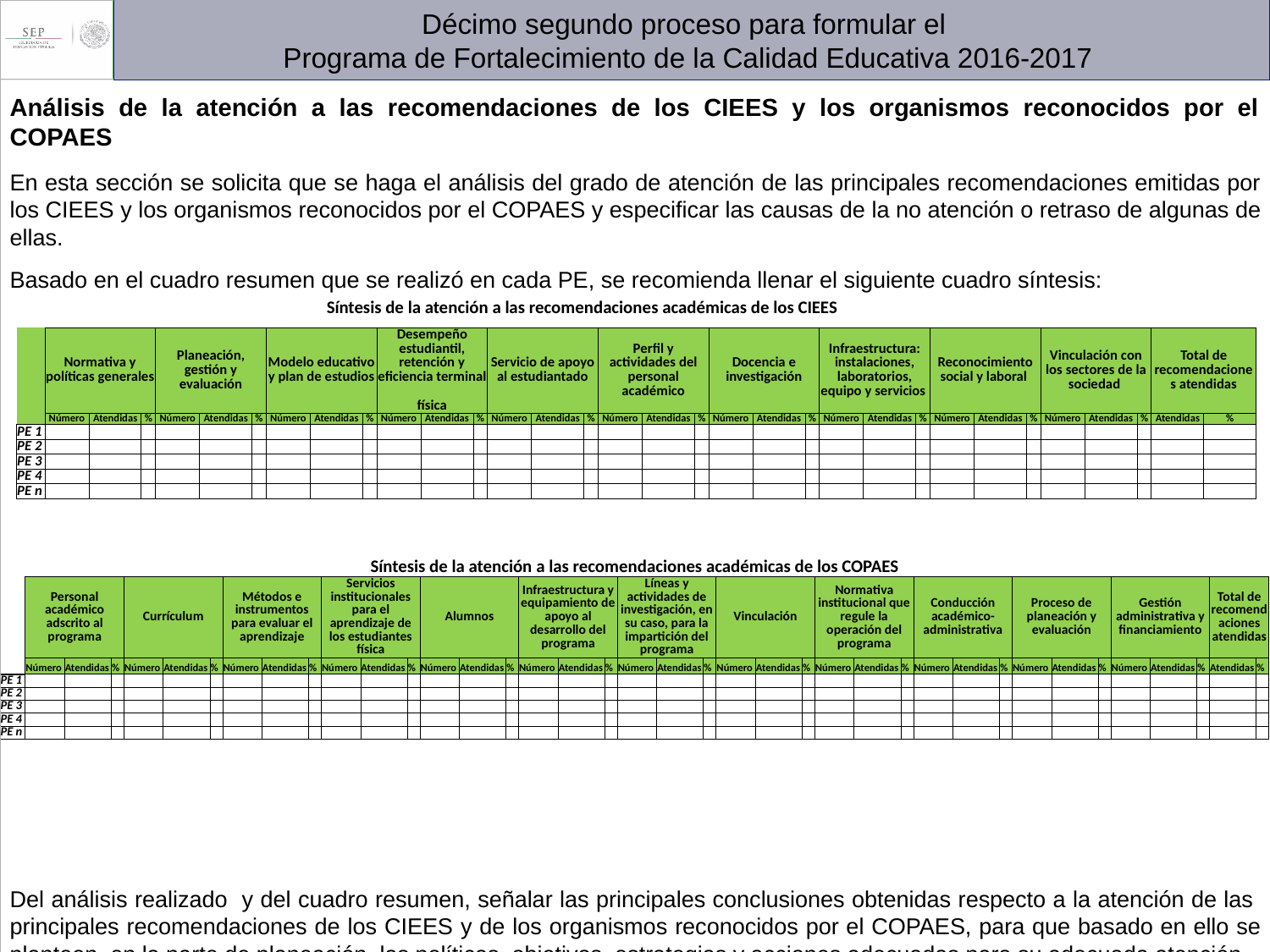

Décimo segundo proceso para formular el
Programa de Fortalecimiento de la Calidad Educativa 2016-2017

Análisis de la atención a las recomendaciones de los CIEES y los organismos reconocidos por el COPAES

En esta sección se solicita que se haga el análisis del grado de atención de las principales recomendaciones emitidas por los CIEES y los organismos reconocidos por el COPAES y especificar las causas de la no atención o retraso de algunas de ellas.

Basado en el cuadro resumen que se realizó en cada PE, se recomienda llenar el siguiente cuadro síntesis:

Del análisis realizado  y del cuadro resumen, señalar las principales conclusiones obtenidas respecto a la atención de las  principales recomendaciones de los CIEES y de los organismos reconocidos por el COPAES, para que basado en ello se planteen, en la parte de planeación, las políticas, objetivos, estrategias y acciones adecuadas para su adecuada atención.

| Síntesis de la atención a las recomendaciones académicas de los CIEES |  |  |  |  |  |  |  |  |  |  |  |  |  |  |  |  |  |  |  |  |  |  |  |  |  |  |  |  |  |  |  |  |
| --- | --- | --- | --- | --- | --- | --- | --- | --- | --- | --- | --- | --- | --- | --- | --- | --- | --- | --- | --- | --- | --- | --- | --- | --- | --- | --- | --- | --- | --- | --- | --- | --- |
|  |  |  |  |  |  |  |  |  |  |  |  |  |  |  |  |  |  |  |  |  |  |  |  |  |  |  |  |  |  |  |  |  |
|  | Normativa y políticas generales |  |  | Planeación, gestión y evaluación |  |  | Modelo educativo y plan de estudios |  |  | Desempeño estudiantil, retención y eficiencia terminal física |  |  | Servicio de apoyo al estudiantado |  |  | Perfil y actividades del personal académico |  |  | Docencia e investigación |  |  | Infraestructura: instalaciones, laboratorios, equipo y servicios |  |  | Reconocimiento social y laboral |  |  | Vinculación con los sectores de la sociedad |  |  | Total de recomendaciones atendidas |  |
|  | Número | Atendidas | % | Número | Atendidas | % | Número | Atendidas | % | Número | Atendidas | % | Número | Atendidas | % | Número | Atendidas | % | Número | Atendidas | % | Número | Atendidas | % | Número | Atendidas | % | Número | Atendidas | % | Atendidas | % |
| PE 1 |  |  |  |  |  |  |  |  |  |  |  |  |  |  |  |  |  |  |  |  |  |  |  |  |  |  |  |  |  |  |  |  |
| PE 2 |  |  |  |  |  |  |  |  |  |  |  |  |  |  |  |  |  |  |  |  |  |  |  |  |  |  |  |  |  |  |  |  |
| PE 3 |  |  |  |  |  |  |  |  |  |  |  |  |  |  |  |  |  |  |  |  |  |  |  |  |  |  |  |  |  |  |  |  |
| PE 4 |  |  |  |  |  |  |  |  |  |  |  |  |  |  |  |  |  |  |  |  |  |  |  |  |  |  |  |  |  |  |  |  |
| PE n |  |  |  |  |  |  |  |  |  |  |  |  |  |  |  |  |  |  |  |  |  |  |  |  |  |  |  |  |  |  |  |  |
| Síntesis de la atención a las recomendaciones académicas de los COPAES |  |  |  |  |  |  |  |  |  |  |  |  |  |  |  |  |  |  |  |  |  |  |  |  |  |  |  |  |  |  |  |  |  |  |  |  |  |  |
| --- | --- | --- | --- | --- | --- | --- | --- | --- | --- | --- | --- | --- | --- | --- | --- | --- | --- | --- | --- | --- | --- | --- | --- | --- | --- | --- | --- | --- | --- | --- | --- | --- | --- | --- | --- | --- | --- | --- |
|  | Personal académico adscrito al programa |  |  | Currículum |  |  | Métodos e instrumentos para evaluar el aprendizaje |  |  | Servicios institucionales para el aprendizaje de los estudiantes física |  |  | Alumnos |  |  | Infraestructura y equipamiento de apoyo al desarrollo del programa |  |  | Líneas y actividades de investigación, en su caso, para la impartición del programa |  |  | Vinculación |  |  | Normativa institucional que regule la operación del programa |  |  | Conducción académico-administrativa |  |  | Proceso de planeación y evaluación |  |  | Gestión administrativa y financiamiento |  |  | Total de recomendaciones atendidas |  |
|  | Número | Atendidas | % | Número | Atendidas | % | Número | Atendidas | % | Número | Atendidas | % | Número | Atendidas | % | Número | Atendidas | % | Número | Atendidas | % | Número | Atendidas | % | Número | Atendidas | % | Número | Atendidas | % | Número | Atendidas | % | Número | Atendidas | % | Atendidas | % |
| PE 1 |  |  |  |  |  |  |  |  |  |  |  |  |  |  |  |  |  |  |  |  |  |  |  |  |  |  |  |  |  |  |  |  |  |  |  |  |  |  |
| PE 2 |  |  |  |  |  |  |  |  |  |  |  |  |  |  |  |  |  |  |  |  |  |  |  |  |  |  |  |  |  |  |  |  |  |  |  |  |  |  |
| PE 3 |  |  |  |  |  |  |  |  |  |  |  |  |  |  |  |  |  |  |  |  |  |  |  |  |  |  |  |  |  |  |  |  |  |  |  |  |  |  |
| PE 4 |  |  |  |  |  |  |  |  |  |  |  |  |  |  |  |  |  |  |  |  |  |  |  |  |  |  |  |  |  |  |  |  |  |  |  |  |  |  |
| PE n |  |  |  |  |  |  |  |  |  |  |  |  |  |  |  |  |  |  |  |  |  |  |  |  |  |  |  |  |  |  |  |  |  |  |  |  |  |  |